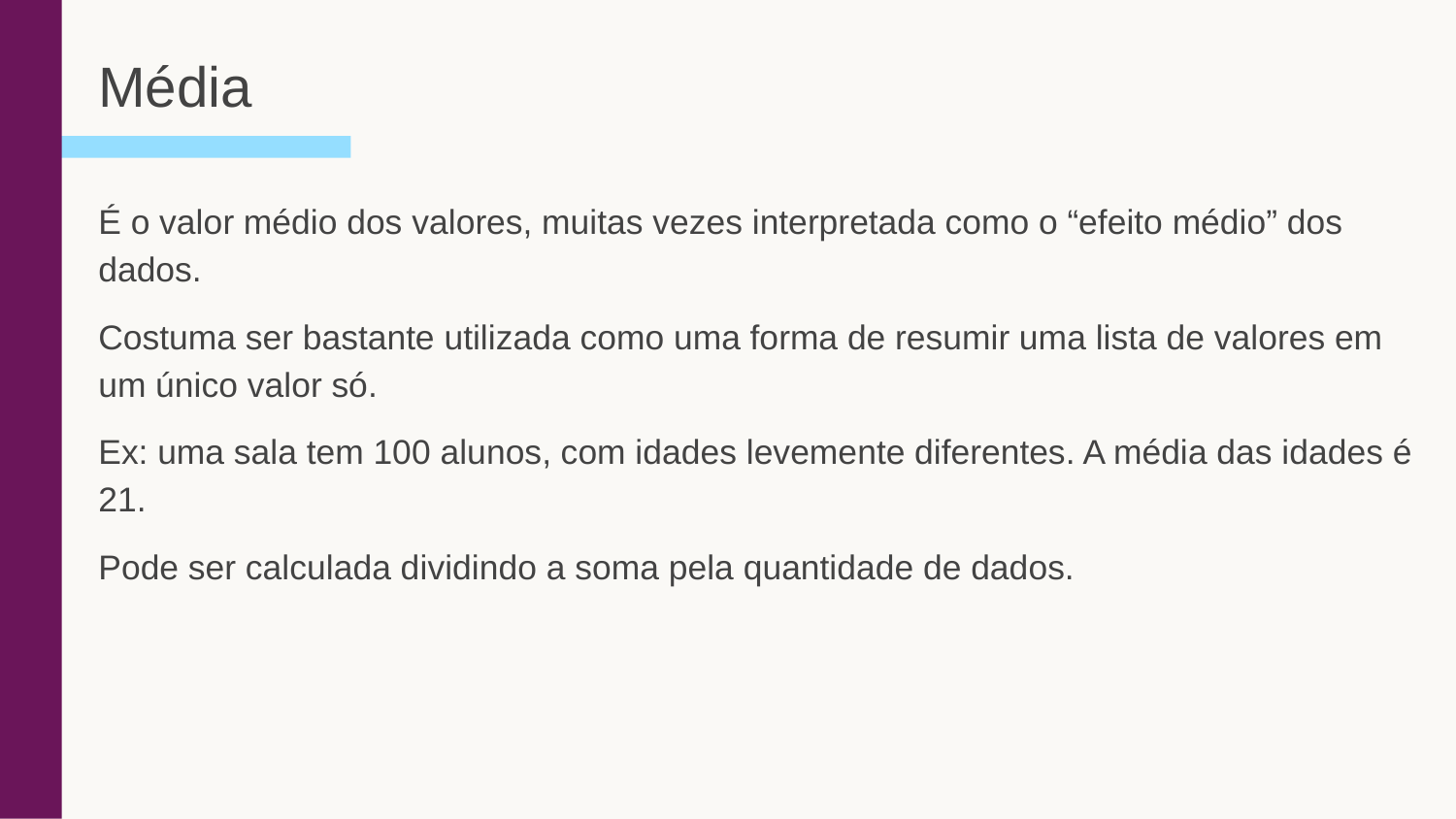

# Média
É o valor médio dos valores, muitas vezes interpretada como o “efeito médio” dos dados.
Costuma ser bastante utilizada como uma forma de resumir uma lista de valores em um único valor só.
Ex: uma sala tem 100 alunos, com idades levemente diferentes. A média das idades é 21.
Pode ser calculada dividindo a soma pela quantidade de dados.